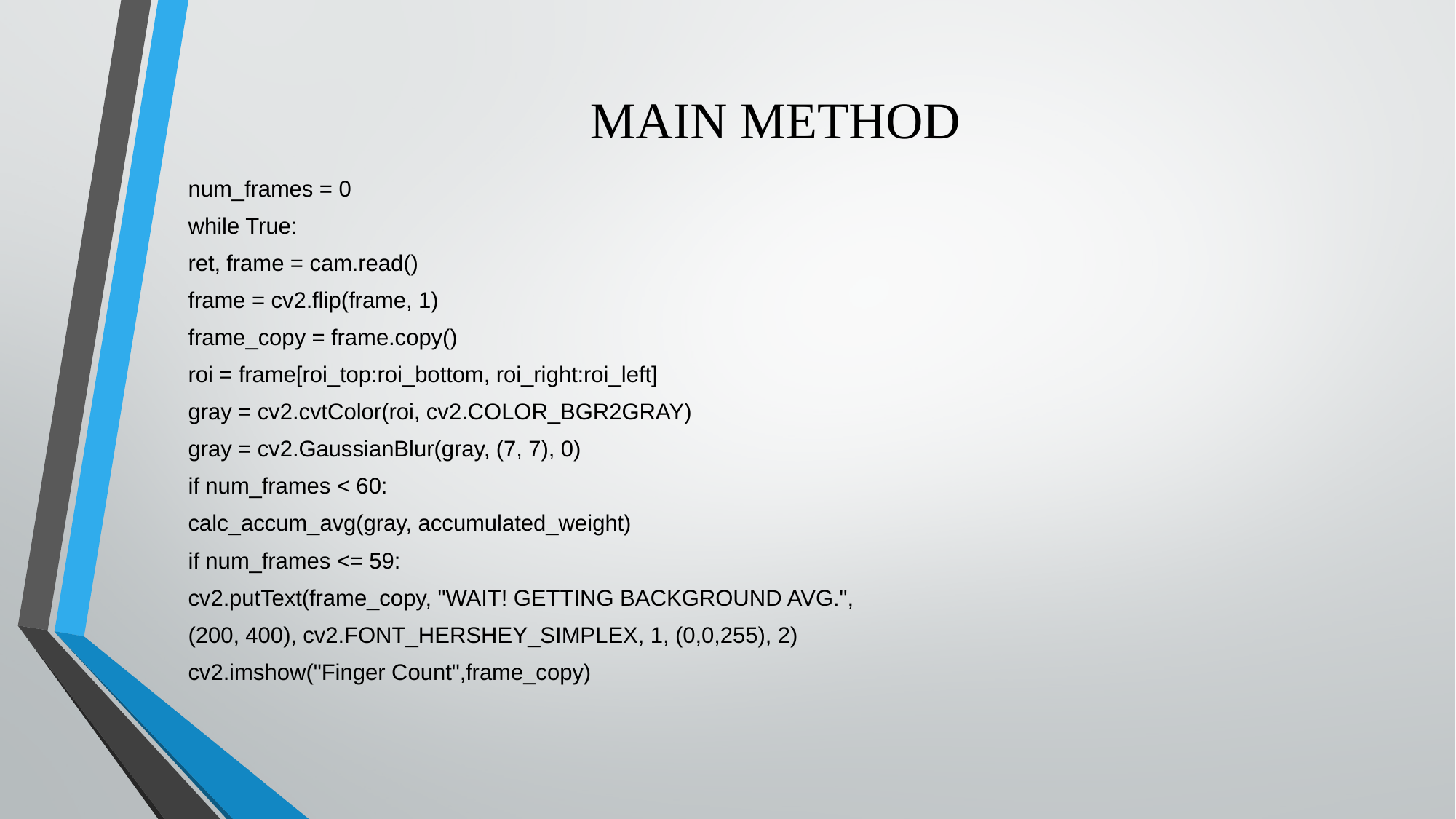

# MAIN METHOD
num_frames = 0
while True:
ret, frame = cam.read()
frame = cv2.flip(frame, 1)
frame_copy = frame.copy()
roi = frame[roi_top:roi_bottom, roi_right:roi_left]
gray = cv2.cvtColor(roi, cv2.COLOR_BGR2GRAY)
gray = cv2.GaussianBlur(gray, (7, 7), 0)
if num_frames < 60:
calc_accum_avg(gray, accumulated_weight)
if num_frames <= 59:
cv2.putText(frame_copy, "WAIT! GETTING BACKGROUND AVG.",
(200, 400), cv2.FONT_HERSHEY_SIMPLEX, 1, (0,0,255), 2)
cv2.imshow("Finger Count",frame_copy)